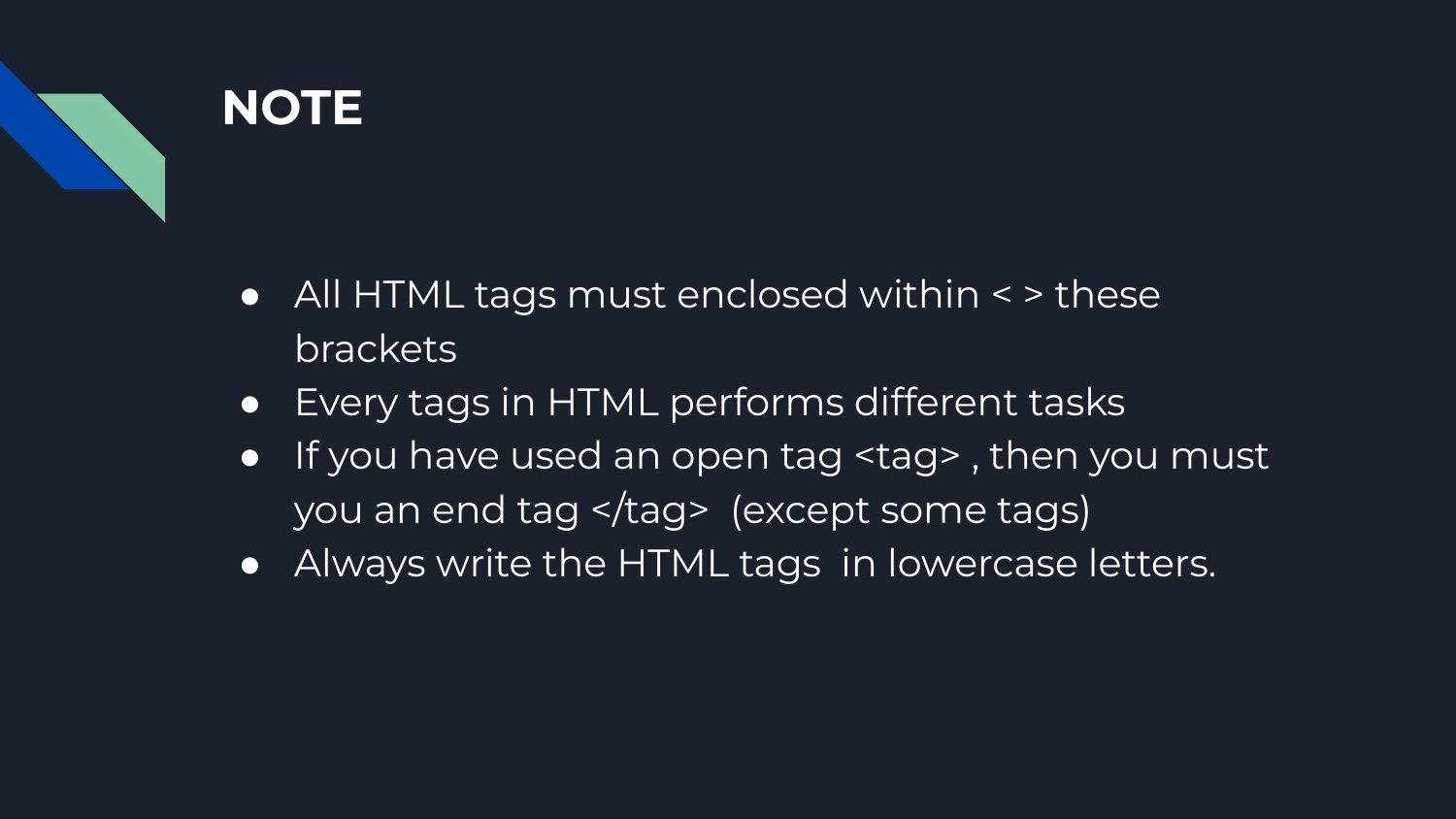

# NOTE
All HTML tags must enclosed within < > these brackets
Every tags in HTML performs different tasks
If you have used an open tag <tag> , then you must you an end tag </tag>  (except some tags)
Always write the HTML tags  in lowercase letters.